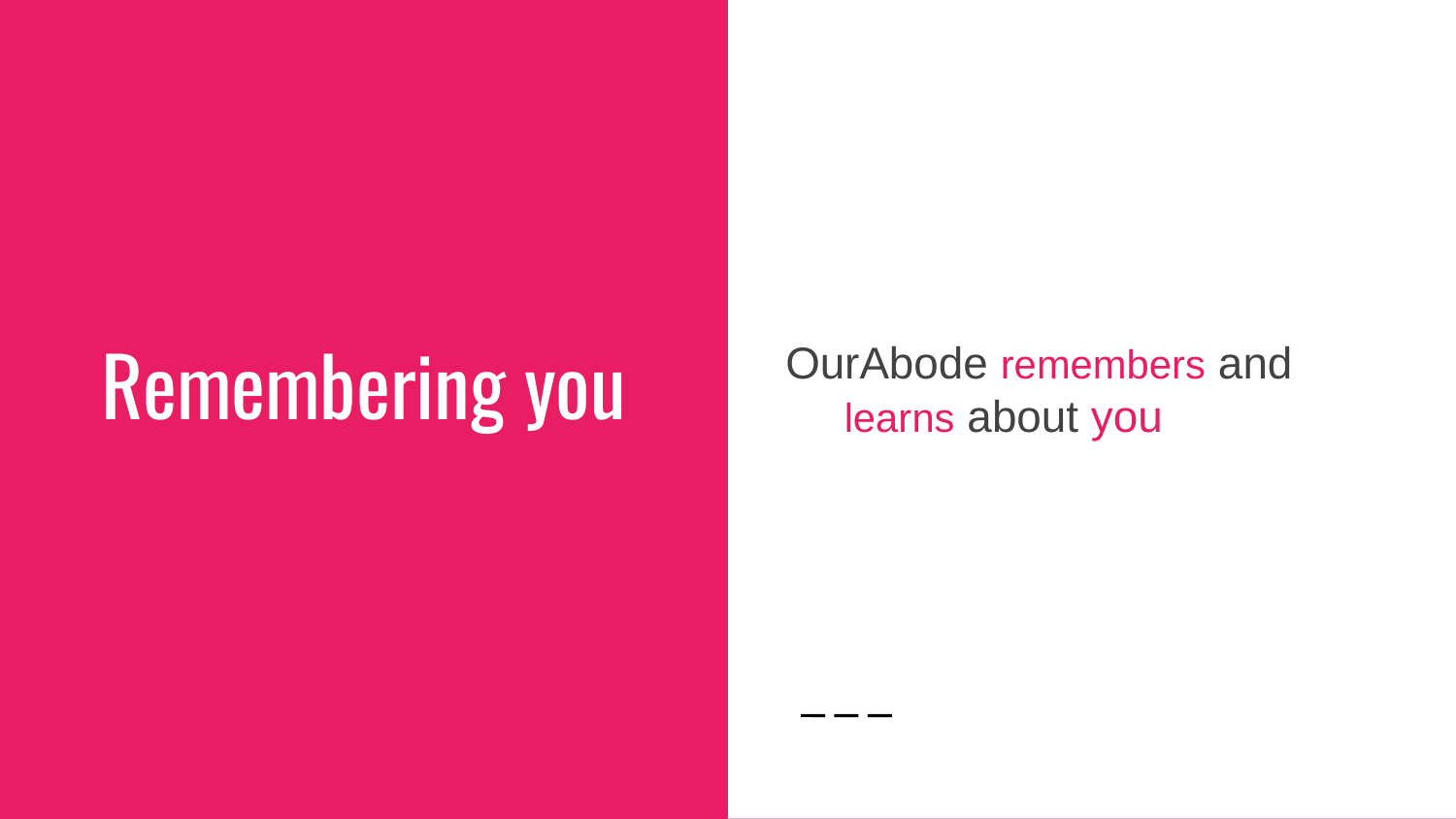

OurAbode remembers and learns about you
Remembering you